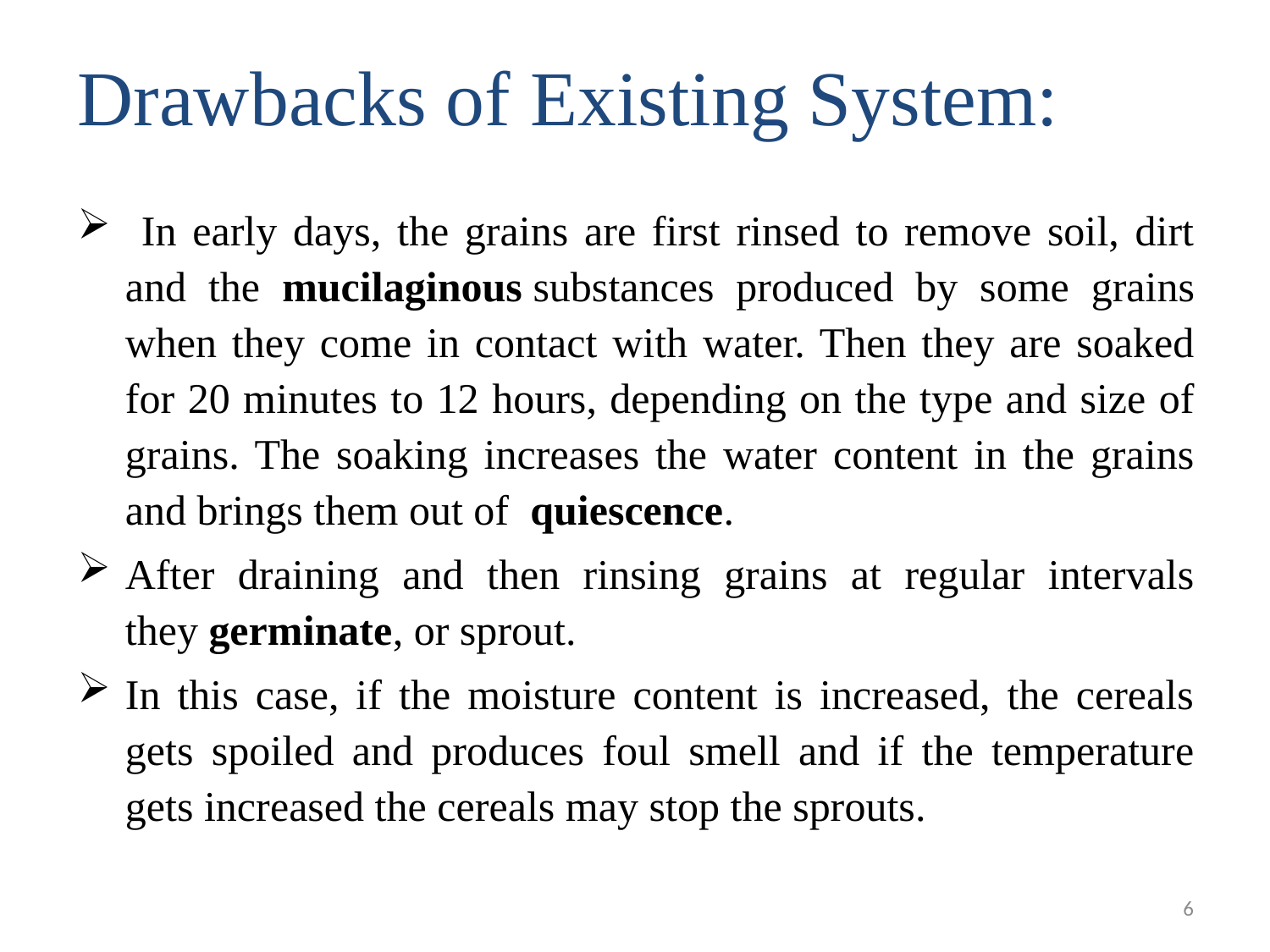

# Drawbacks of Existing System:
 In early days, the grains are first rinsed to remove soil, dirt and the mucilaginous substances produced by some grains when they come in contact with water. Then they are soaked for 20 minutes to 12 hours, depending on the type and size of grains. The soaking increases the water content in the grains and brings them out of  quiescence.
After draining and then rinsing grains at regular intervals they germinate, or sprout.
In this case, if the moisture content is increased, the cereals gets spoiled and produces foul smell and if the temperature gets increased the cereals may stop the sprouts.
6